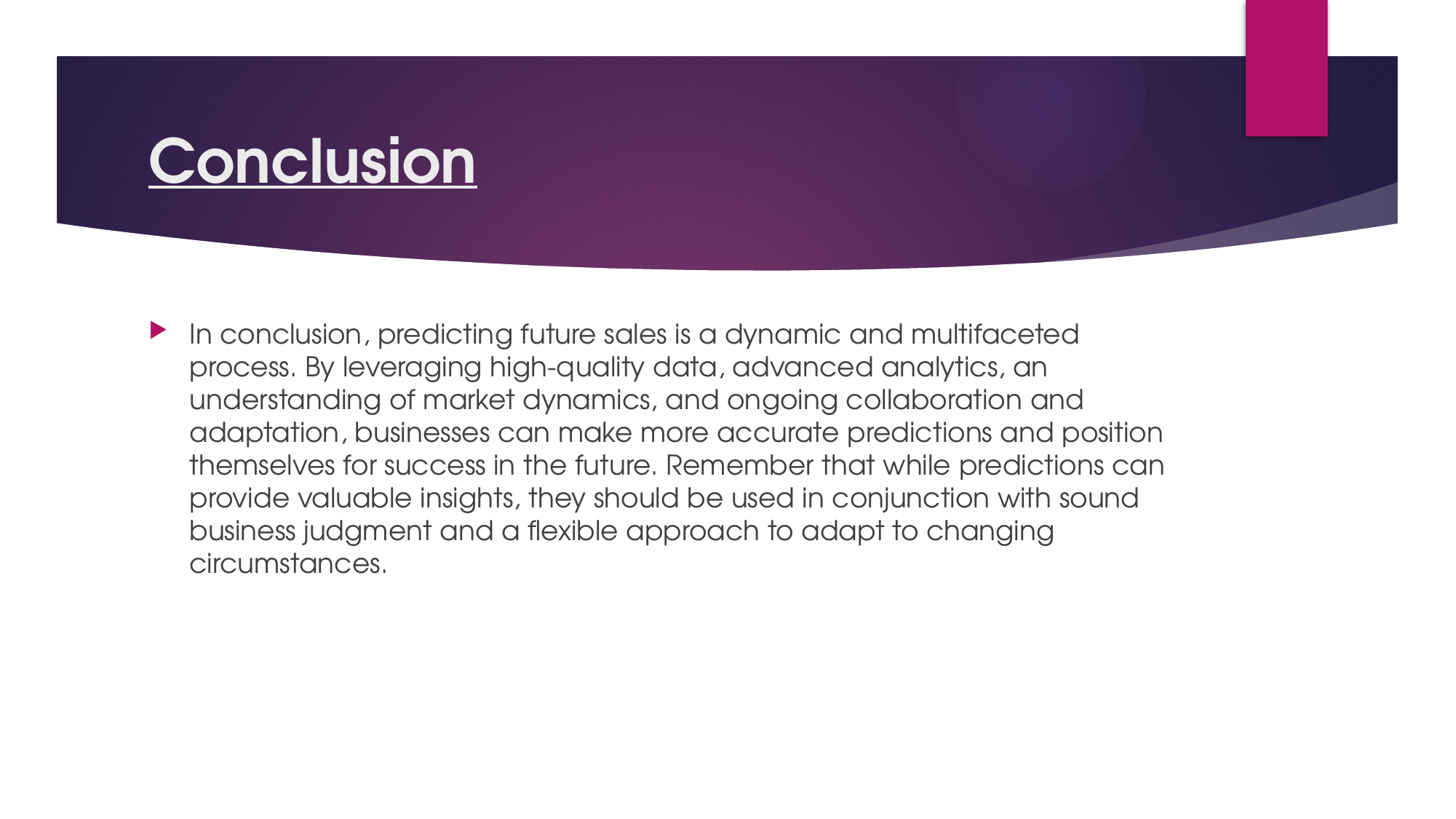

# Conclusion
In conclusion, predicting future sales is a dynamic and multifaceted process. By leveraging high-quality data, advanced analytics, an understanding of market dynamics, and ongoing collaboration and adaptation, businesses can make more accurate predictions and position themselves for success in the future. Remember that while predictions can provide valuable insights, they should be used in conjunction with sound business judgment and a flexible approach to adapt to changing circumstances.